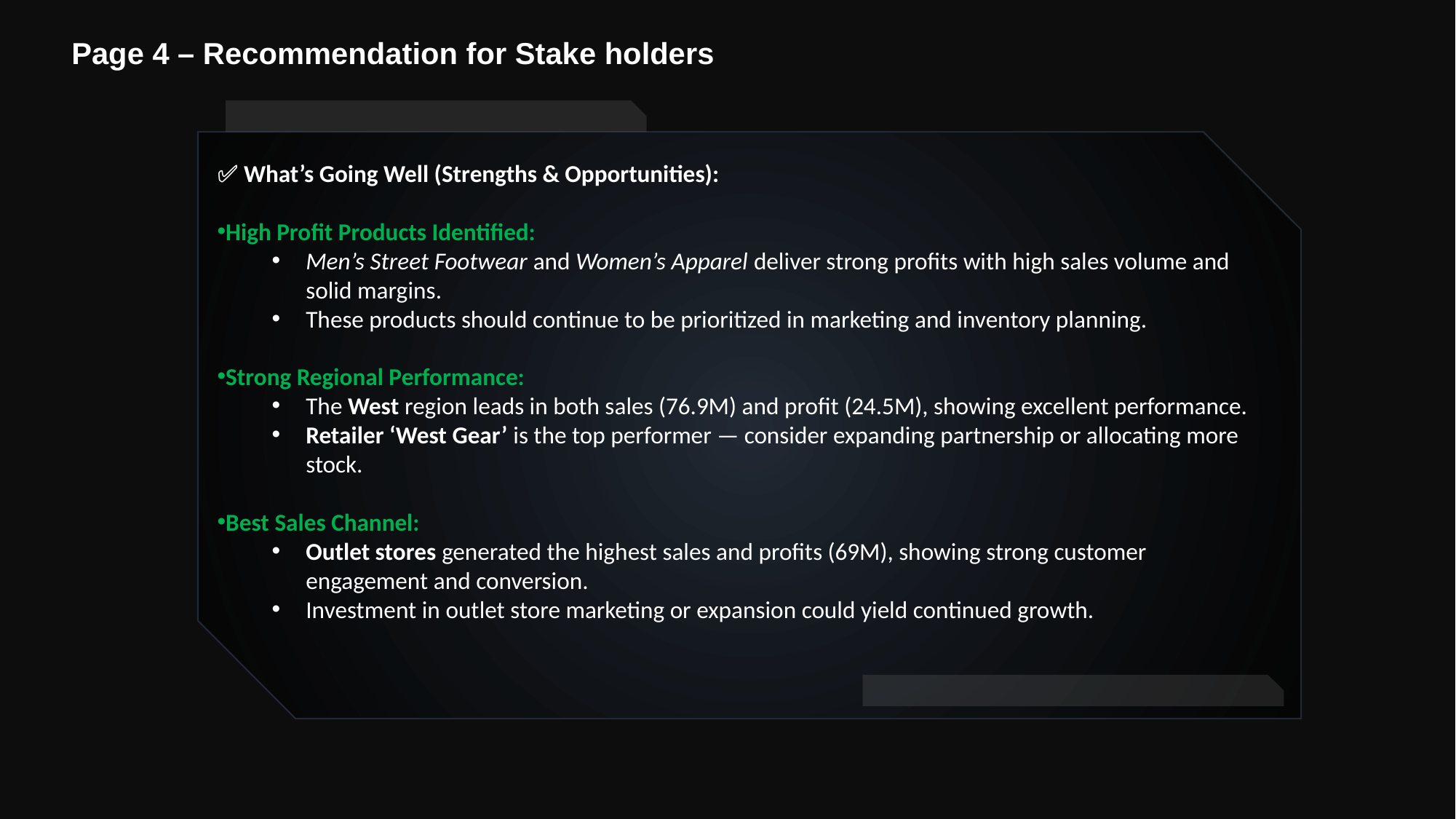

Page 4 – Recommendation for Stake holders

✅ What’s Going Well (Strengths & Opportunities):

High Profit Products Identified:
Men’s Street Footwear and Women’s Apparel deliver strong profits with high sales volume and solid margins.
These products should continue to be prioritized in marketing and inventory planning.

Strong Regional Performance:
The West region leads in both sales (76.9M) and profit (24.5M), showing excellent performance.
Retailer ‘West Gear’ is the top performer — consider expanding partnership or allocating more stock.

Best Sales Channel:
Outlet stores generated the highest sales and profits (69M), showing strong customer engagement and conversion.
Investment in outlet store marketing or expansion could yield continued growth.

⚠️ What Needs Improvement (Weaknesses & Risks):

Underperforming Months:
Months like June and July showed significant MoM drops in sales and profit (e.g., June: -47.81%).
Review seasonal demand, marketing efforts, and supply chain during these periods.

High Sales but Low Profit States:
States like California, Washington, and Nevada show high sales but appear in the least profitable states.
Investigate operational costs, pricing strategy, or product mix in these regions.

Online Channel Underperformance:
Online sales volume lags behind outlet and in-store methods despite overall digital trends.
Consider UX improvements, promotional offers, and SEO/marketing for online platforms.

Profit Margins Vary Widely by Product:
Some high-revenue items have low profit margins (e.g., Men’s Athletic Footwear at ~29%).
Revisit pricing or production costs to enhance profitability.